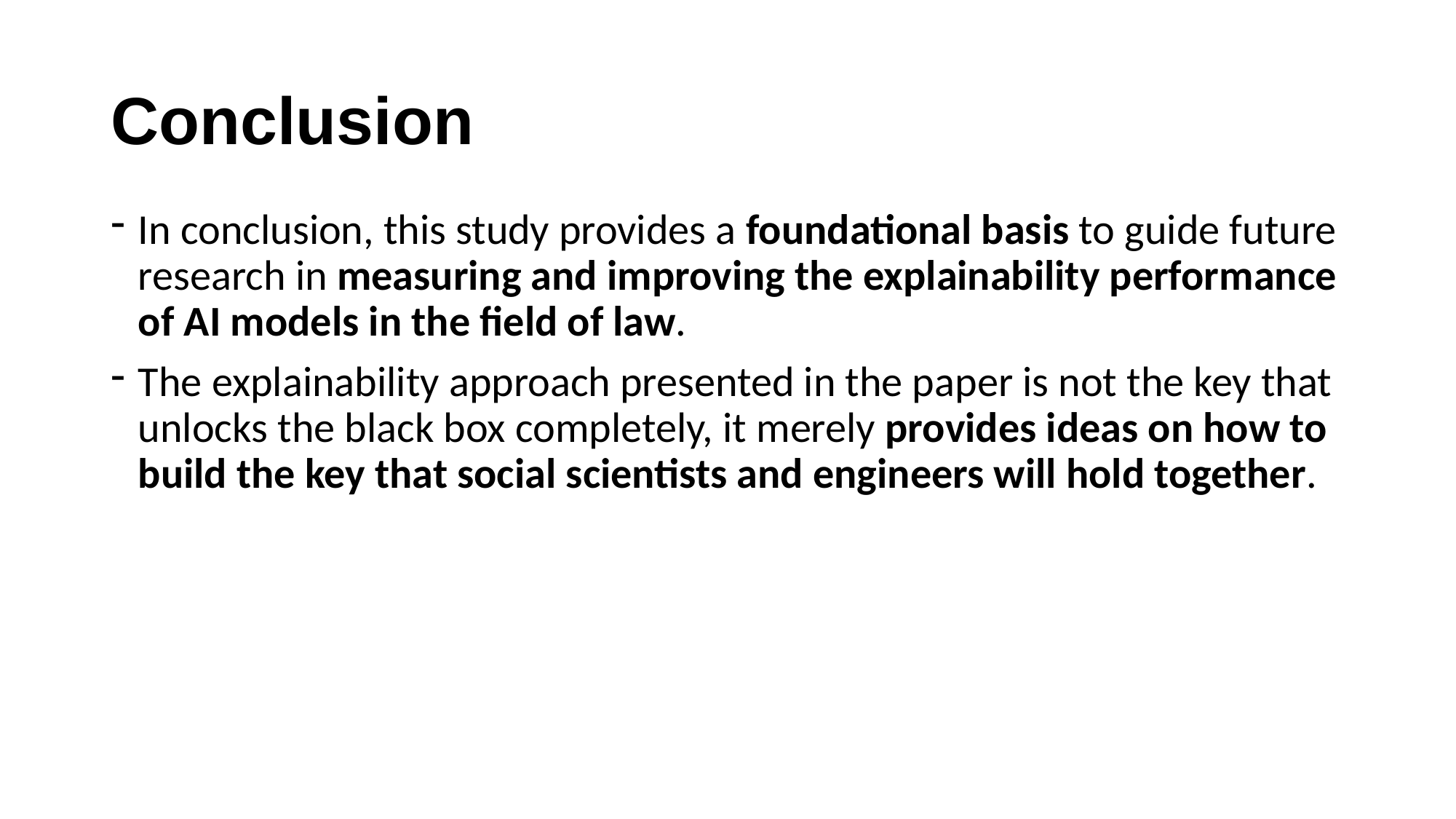

# Conclusion
In conclusion, this study provides a foundational basis to guide future research in measuring and improving the explainability performance of AI models in the field of law.
The explainability approach presented in the paper is not the key that unlocks the black box completely, it merely provides ideas on how to build the key that social scientists and engineers will hold together.